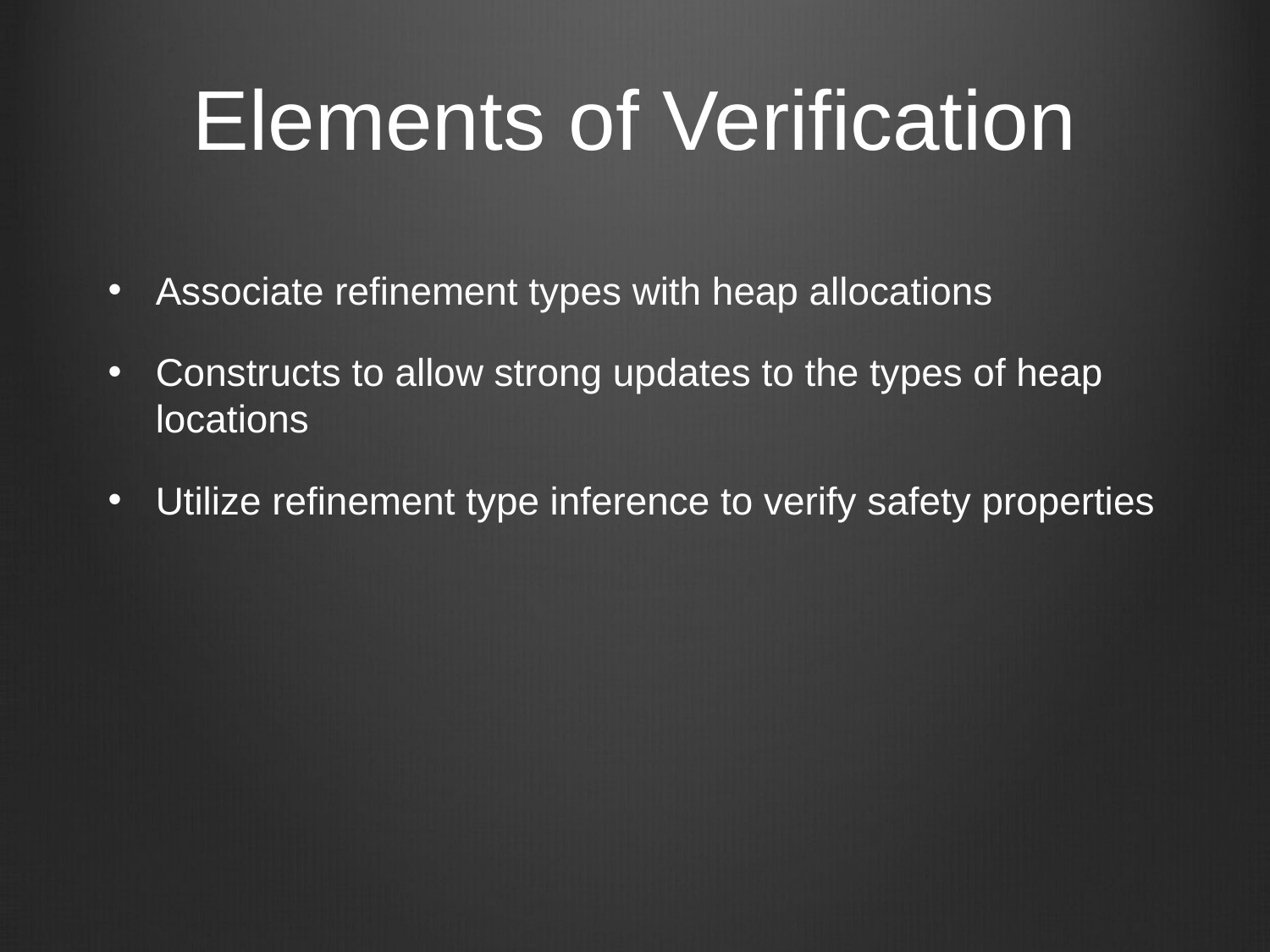

# Elements of Verification
Associate refinement types with heap allocations
Constructs to allow strong updates to the types of heap locations
Utilize refinement type inference to verify safety properties